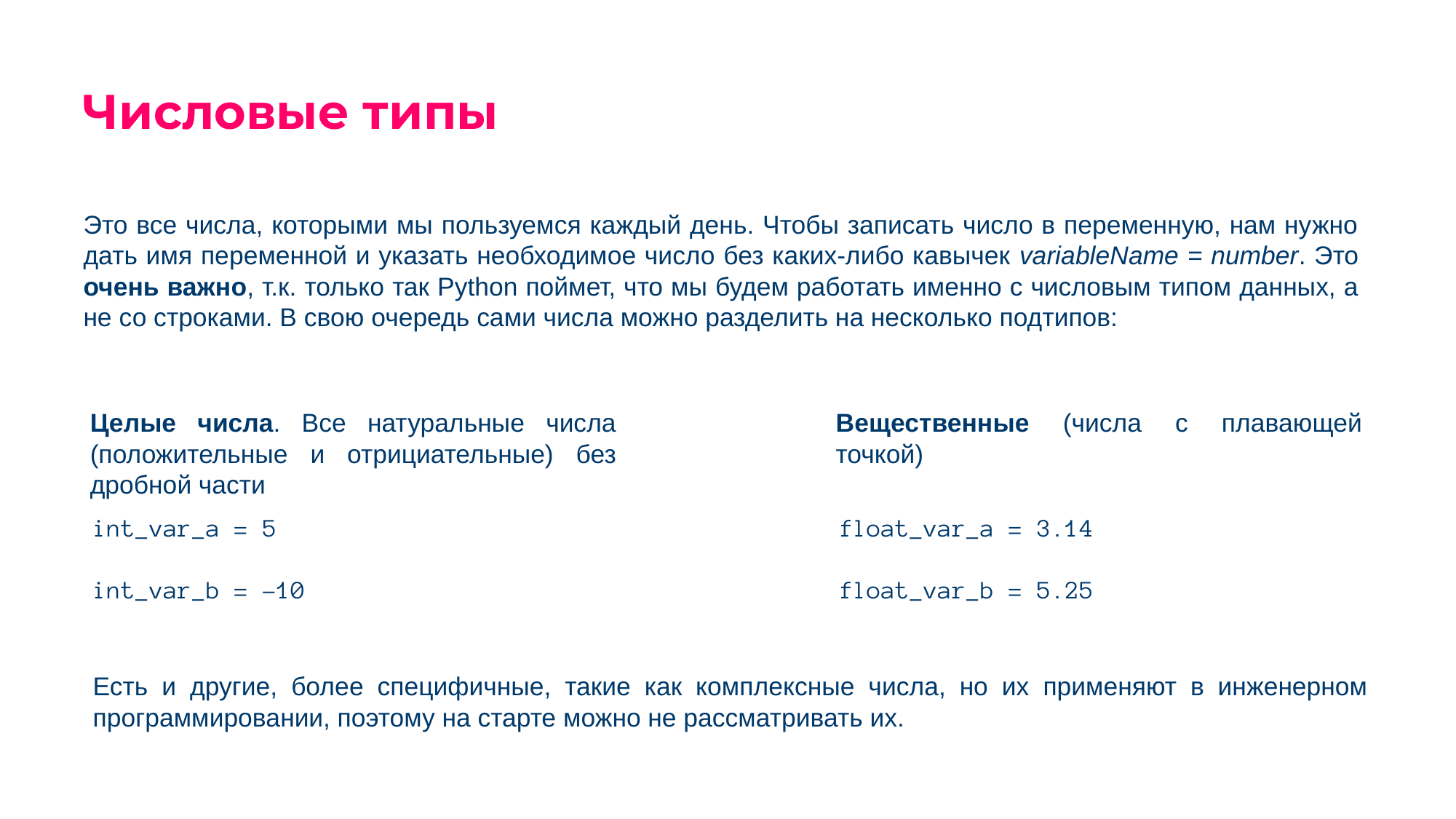

Числовые типы
Это все числа, которыми мы пользуемся каждый день. Чтобы записать число в переменную, нам нужно дать имя переменной и указать необходимое число без каких-либо кавычек variableName = number. Это очень важно, т.к. только так Python поймет, что мы будем работать именно с числовым типом данных, а не со строками. В свою очередь сами числа можно разделить на несколько подтипов:
Целые числа. Все натуральные числа (положительные и отрициательные) без дробной части
Вещественные (числа с плавающей точкой)
int_var_a = 5

int_var_b = -10
float_var_a = 3.14

float_var_b = 5.25
Есть и другие, более специфичные, такие как комплексные числа, но их применяют в инженерном программировании, поэтому на старте можно не рассматривать их.